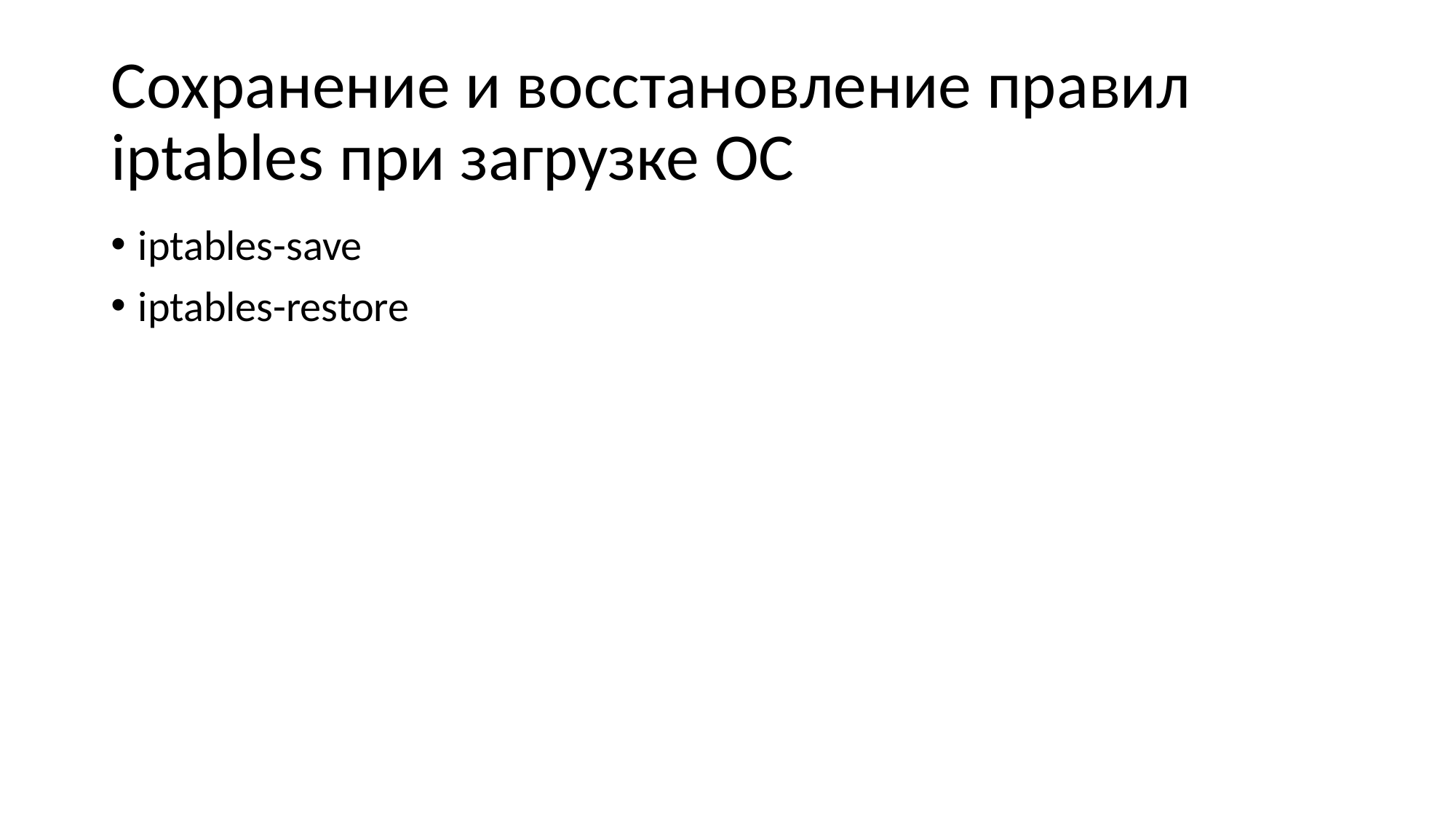

# Сохранение и восстановление правил iptables при загрузке ОС
iptables-save
iptables-restore